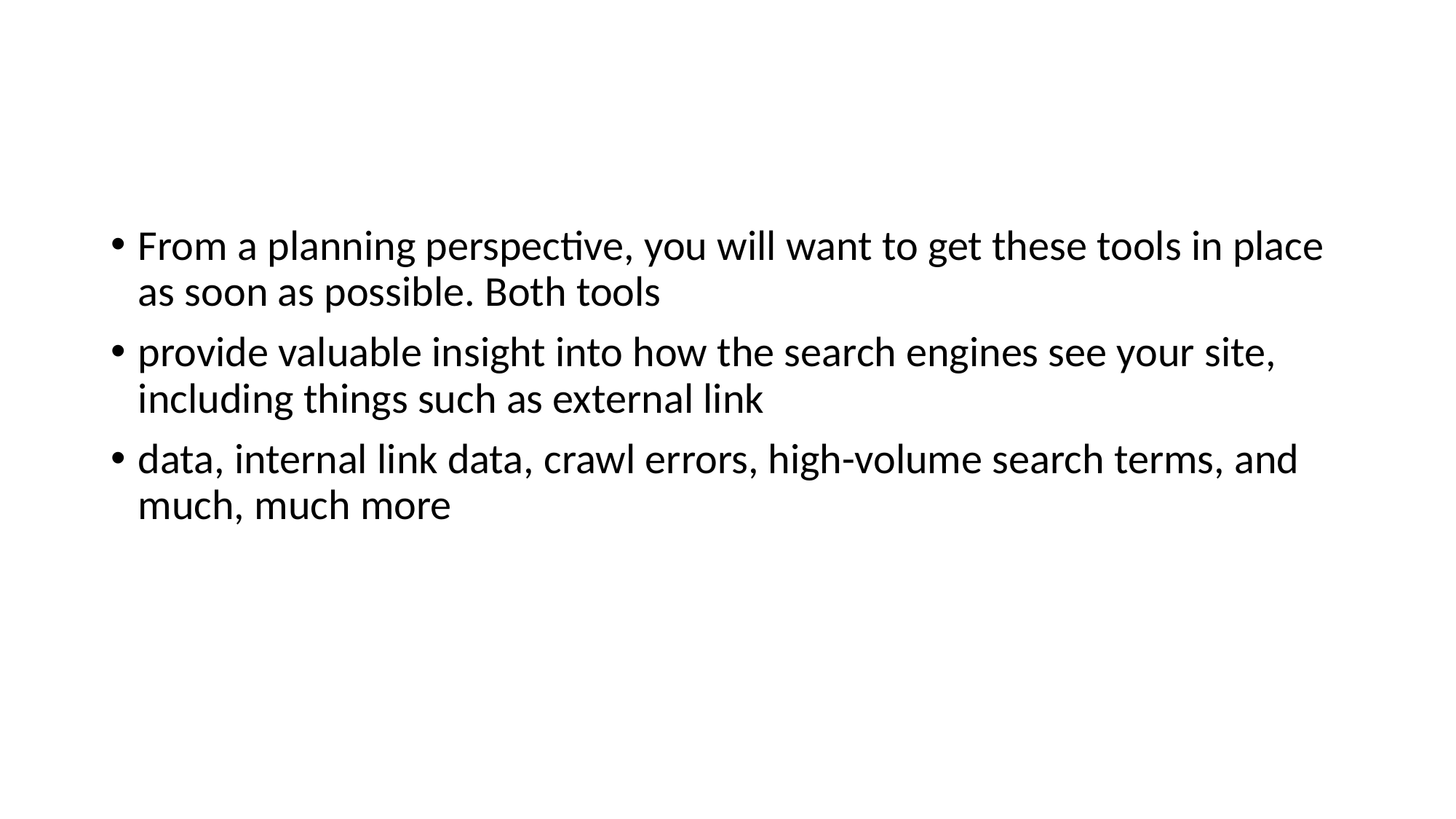

#
From a planning perspective, you will want to get these tools in place as soon as possible. Both tools
provide valuable insight into how the search engines see your site, including things such as external link
data, internal link data, crawl errors, high-volume search terms, and much, much more